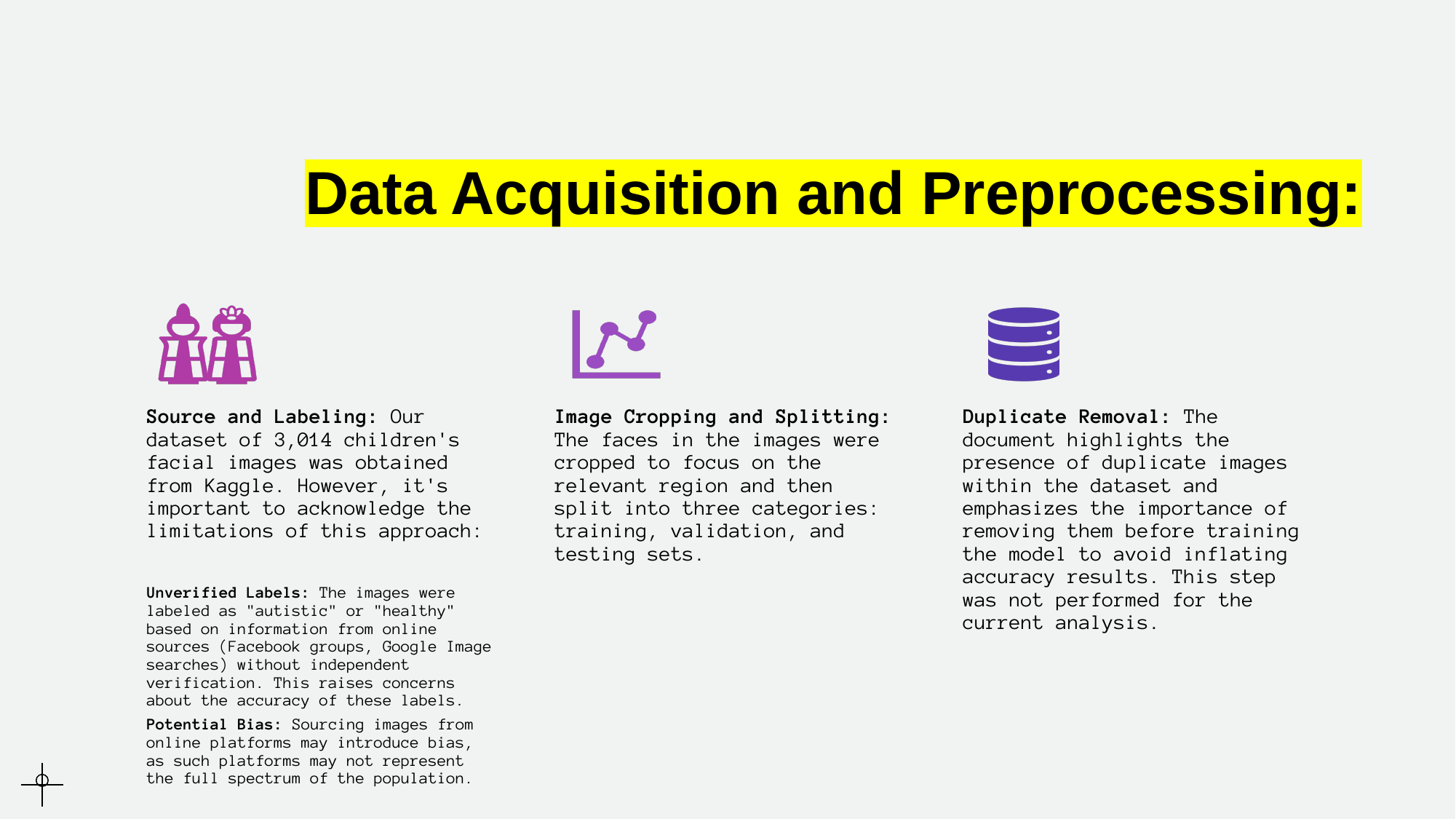

# Data Acquisition and Preprocessing:
Source and Labeling: Our dataset of 3,014 children's facial images was obtained from Kaggle. However, it's important to acknowledge the limitations of this approach:
Unverified Labels: The images were labeled as "autistic" or "healthy" based on information from online sources (Facebook groups, Google Image searches) without independent verification. This raises concerns about the accuracy of these labels.
Potential Bias: Sourcing images from online platforms may introduce bias, as such platforms may not represent the full spectrum of the population.
Image Cropping and Splitting: The faces in the images were cropped to focus on the relevant region and then split into three categories: training, validation, and testing sets.
Duplicate Removal: The document highlights the presence of duplicate images within the dataset and emphasizes the importance of removing them before training the model to avoid inflating accuracy results. This step was not performed for the current analysis.